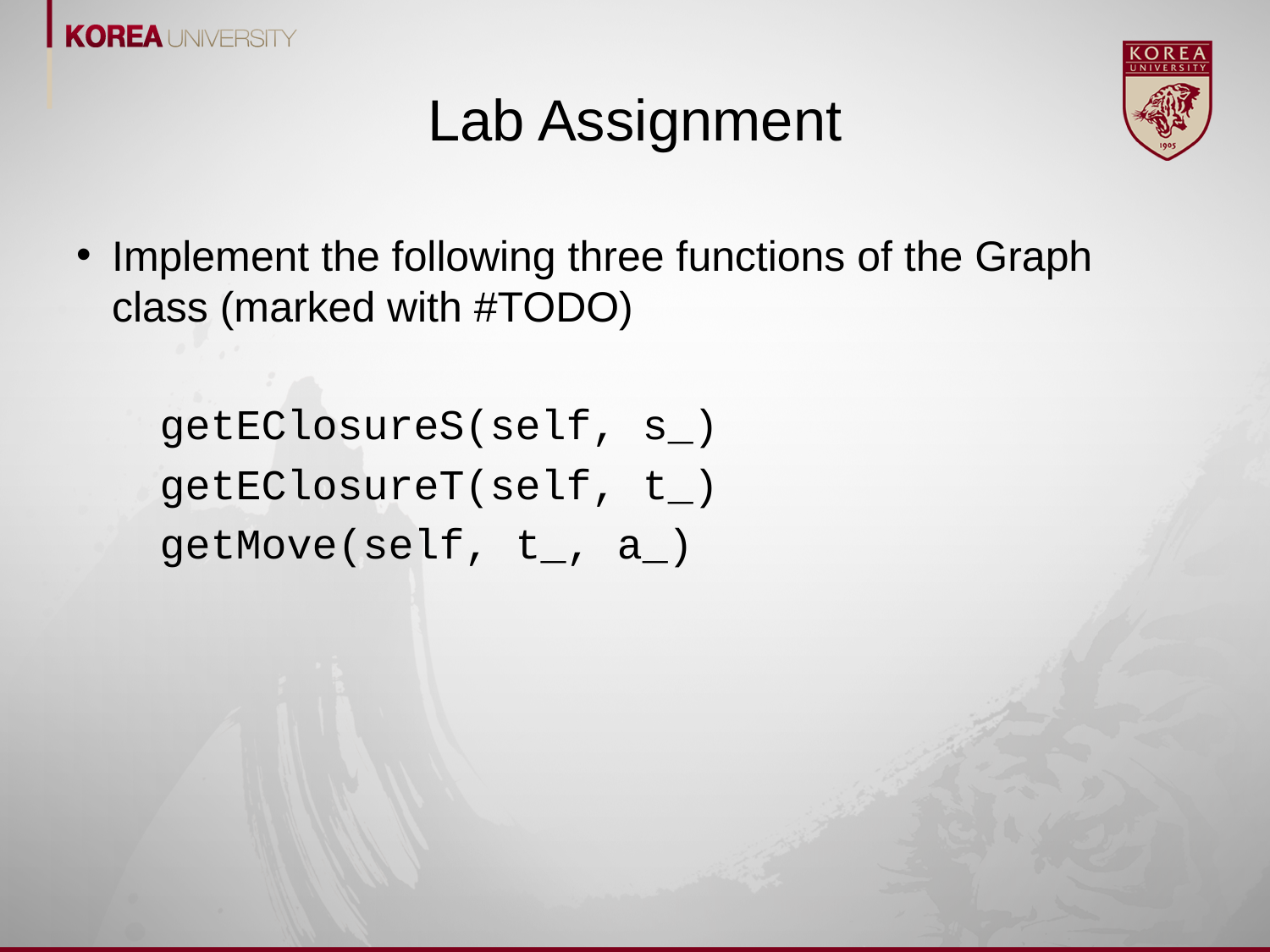

# Lab Assignment
Implement the following three functions of the Graph class (marked with #TODO)

getEClosureS(self, s_)
getEClosureT(self, t_)
getMove(self, t_, a_)